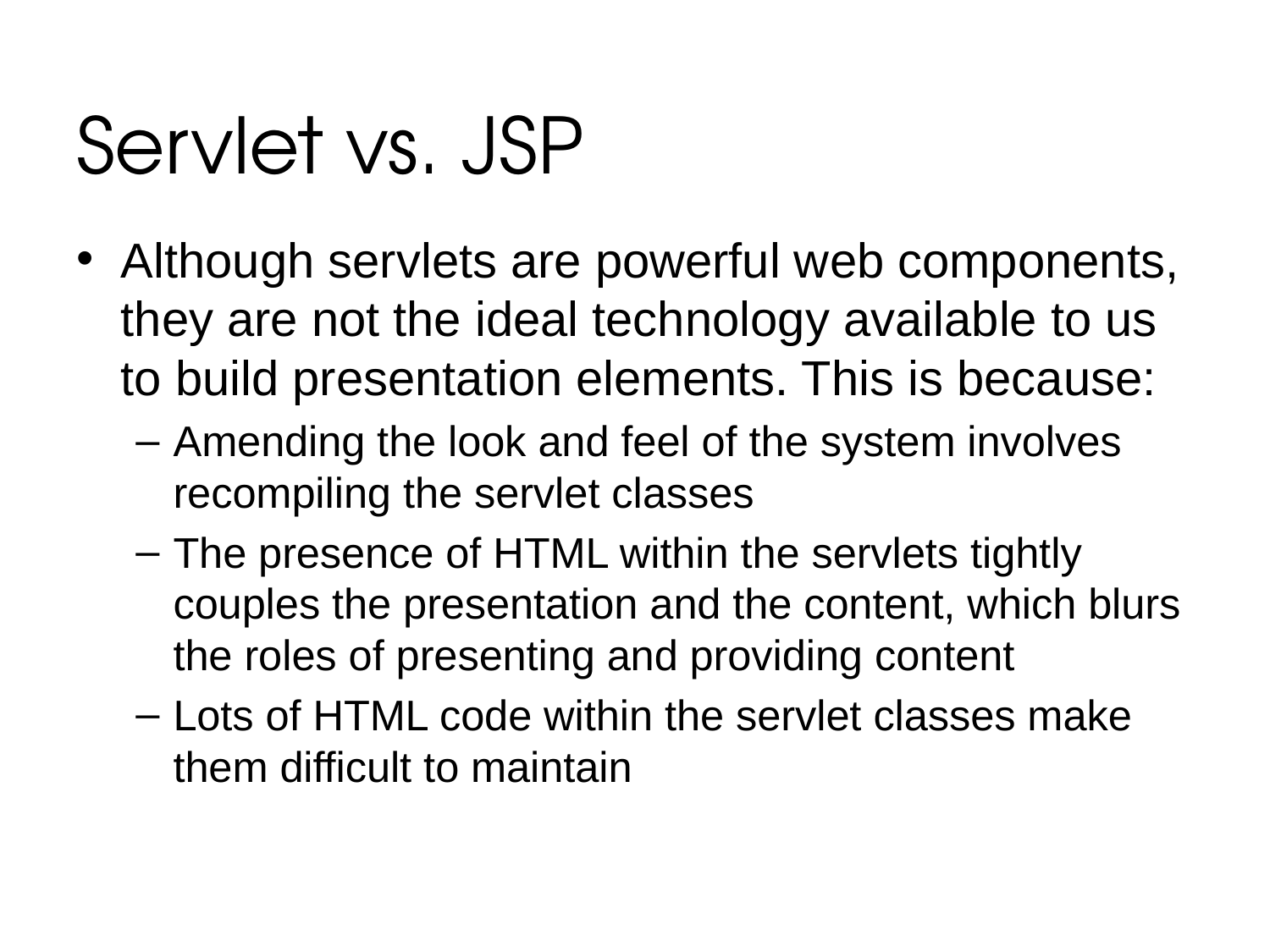

# Servlet vs. JSP
Although servlets are powerful web components, they are not the ideal technology available to us to build presentation elements. This is because:
Amending the look and feel of the system involves recompiling the servlet classes
The presence of HTML within the servlets tightly couples the presentation and the content, which blurs the roles of presenting and providing content
Lots of HTML code within the servlet classes make them difficult to maintain